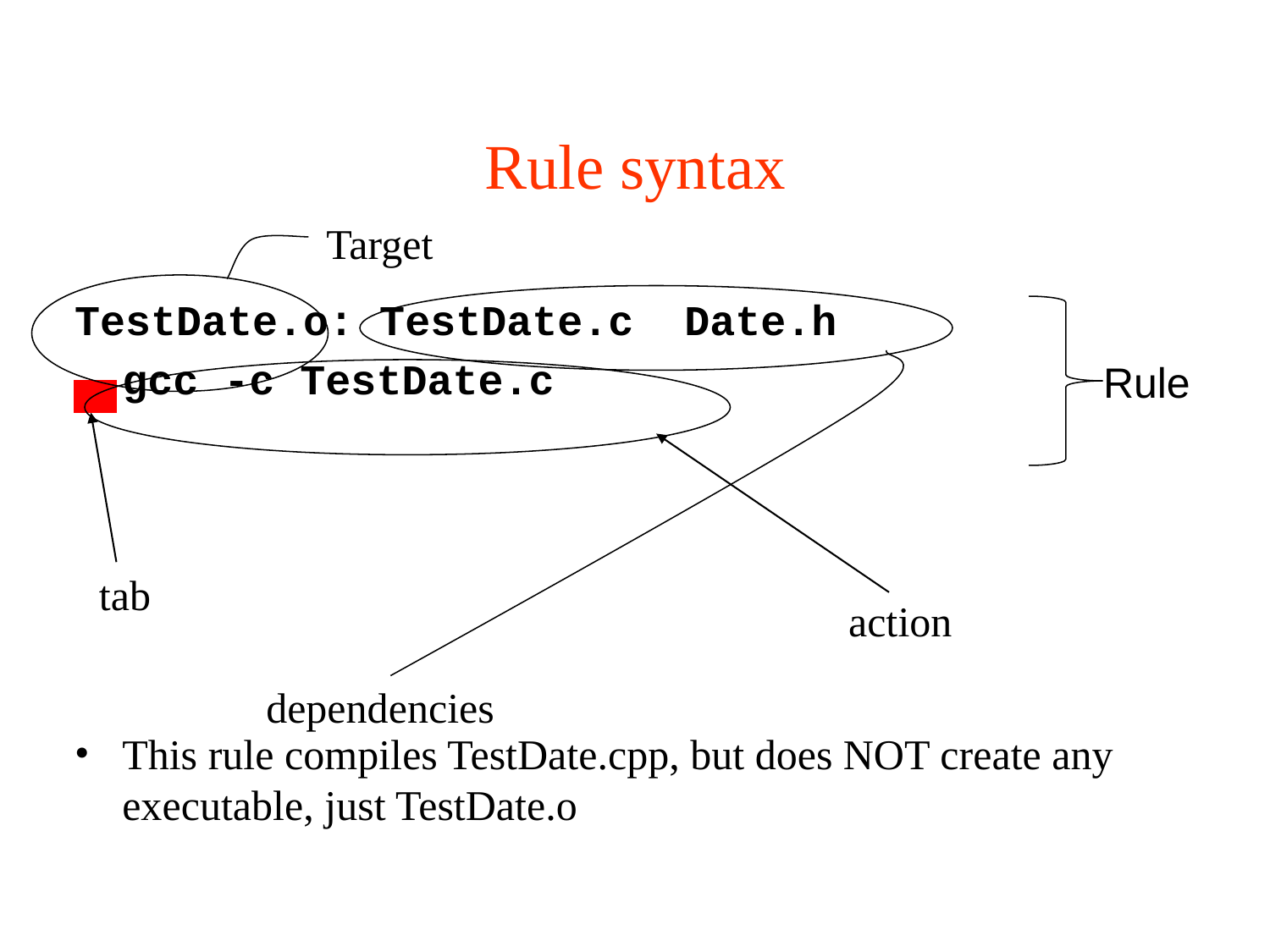

# Rule syntax
Target

TestDate.o: TestDate.c  Date.h
	gcc -c TestDate.c

This rule compiles TestDate.cpp, but does NOT create any executable, just TestDate.o

dependencies

Rule

action

tab